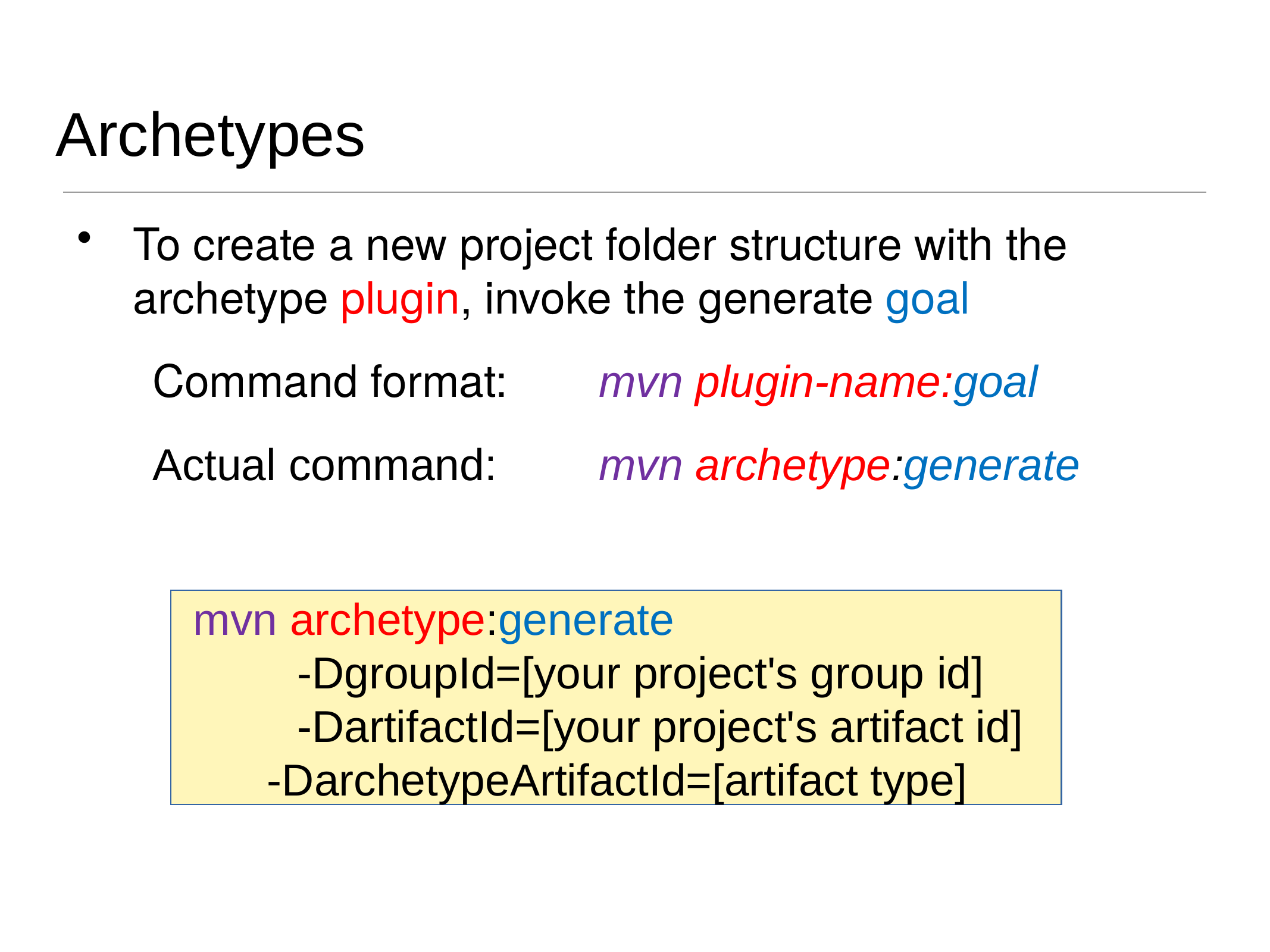

# Archetypes
To create a new project folder structure with the archetype plugin, invoke the generate goal
	Command format: 	mvn plugin-name:goal
	Actual command: 	mvn archetype:generate

mvn archetype:generate
	   -DgroupId=[your project's group id]
	   -DartifactId=[your project's artifact id]
      -DarchetypeArtifactId=[artifact type]